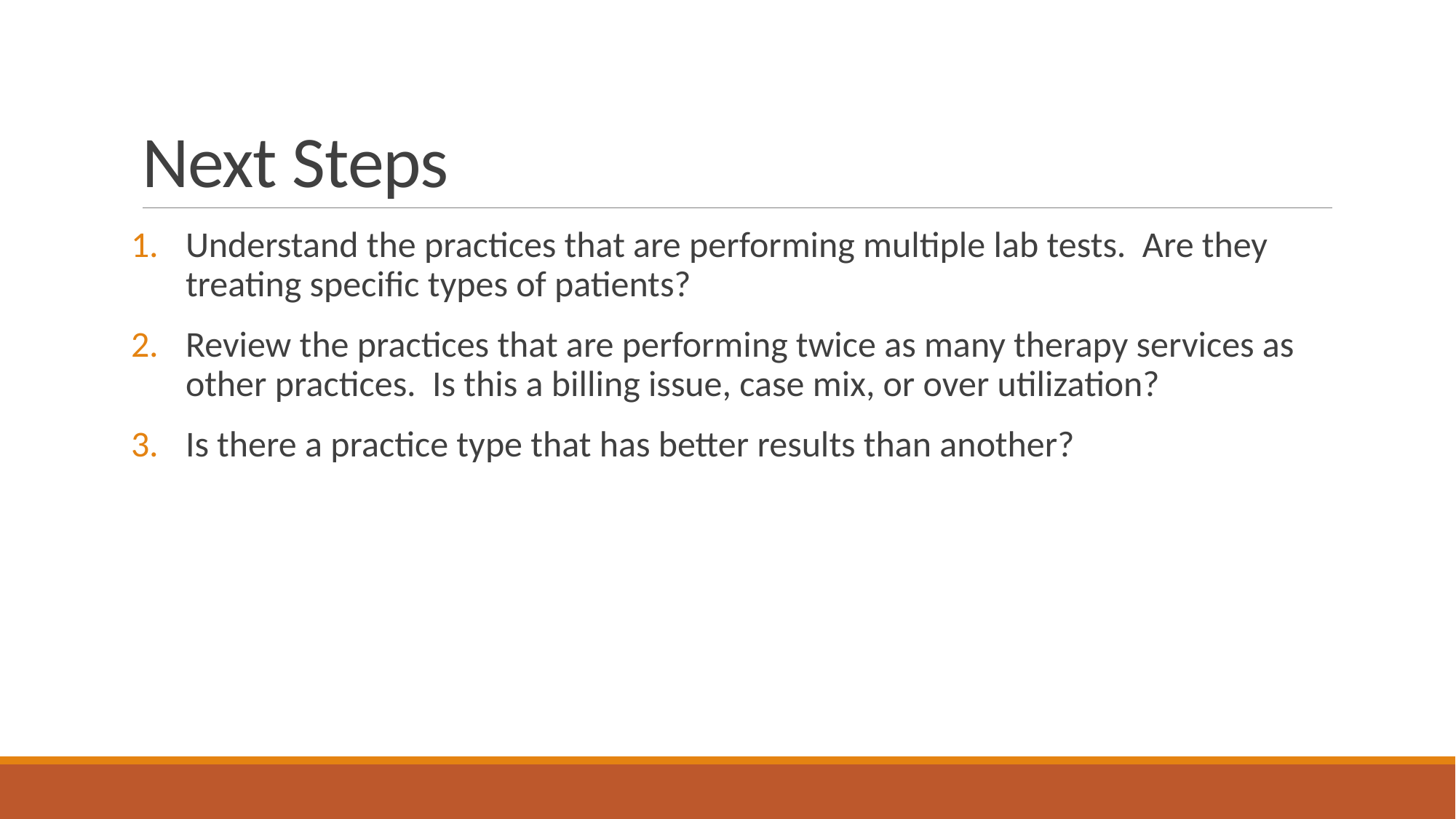

# Next Steps
Understand the practices that are performing multiple lab tests.  Are they treating specific types of patients?
Review the practices that are performing twice as many therapy services as other practices.  Is this a billing issue, case mix, or over utilization?
Is there a practice type that has better results than another?